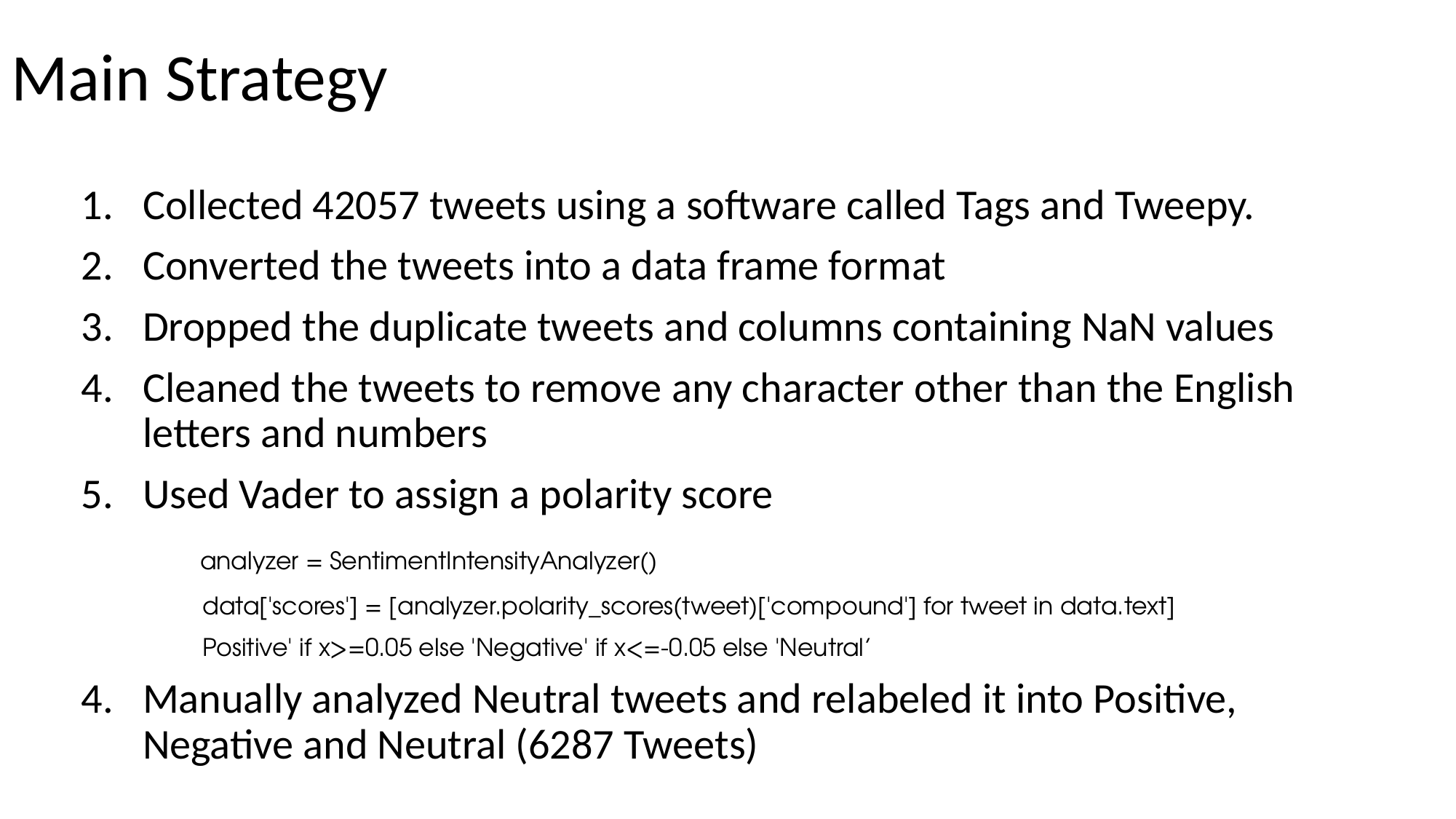

# Main Strategy
Collected 42057 tweets using a software called Tags and Tweepy.
Converted the tweets into a data frame format
Dropped the duplicate tweets and columns containing NaN values
Cleaned the tweets to remove any character other than the English letters and numbers
Used Vader to assign a polarity score
	 analyzer = SentimentIntensityAnalyzer()
                  data['scores'] = [analyzer.polarity_scores(tweet)['compound'] for tweet in data.text]
                  Positive' if x>=0.05 else 'Negative' if x<=-0.05 else 'Neutral’
Manually analyzed Neutral tweets and relabeled it into Positive, Negative and Neutral (6287 Tweets)